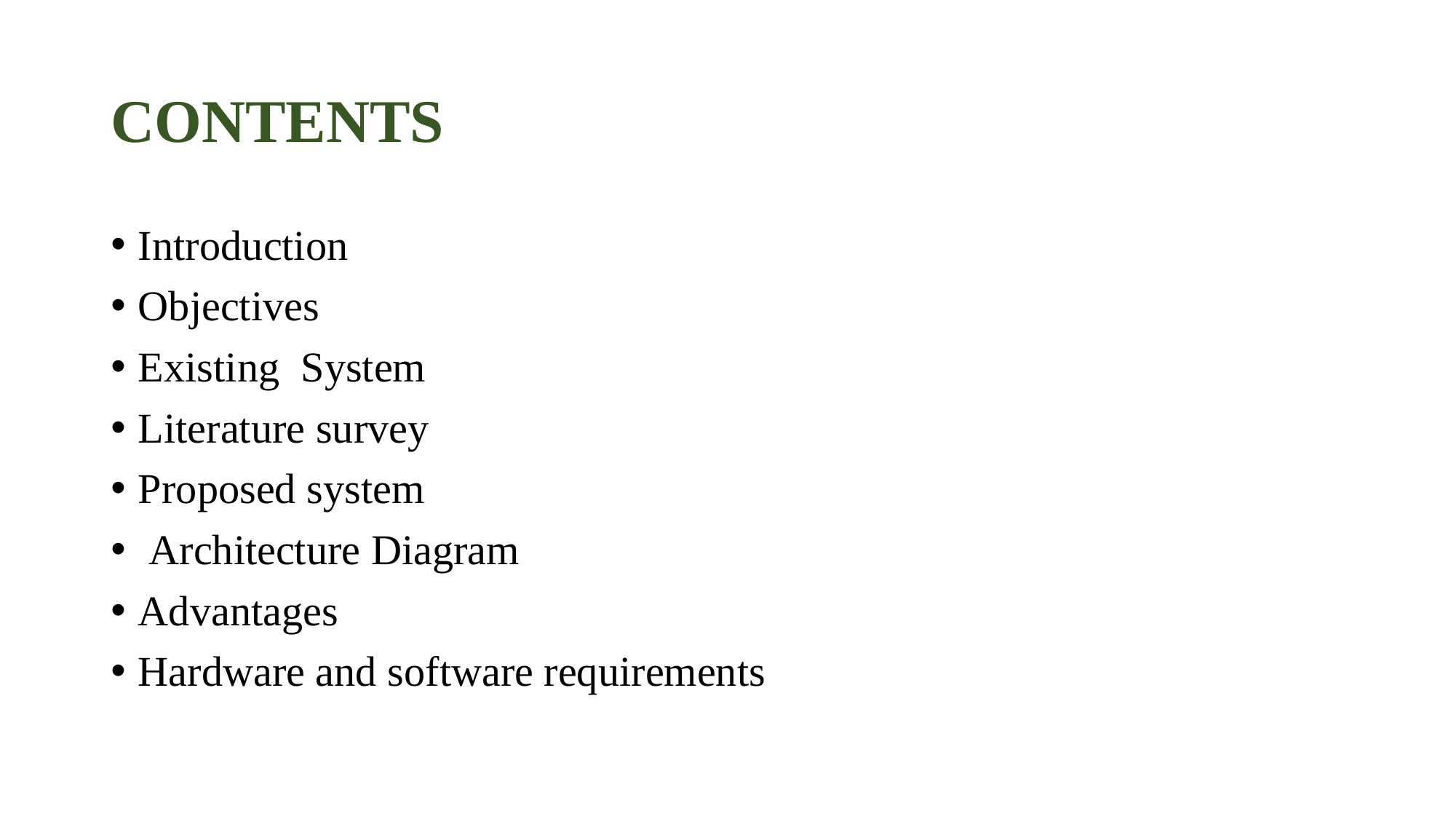

# CONTENTS
Introduction
Objectives
Existing  System
Literature survey
Proposed system
 Architecture Diagram
Advantages
Hardware and software requirements